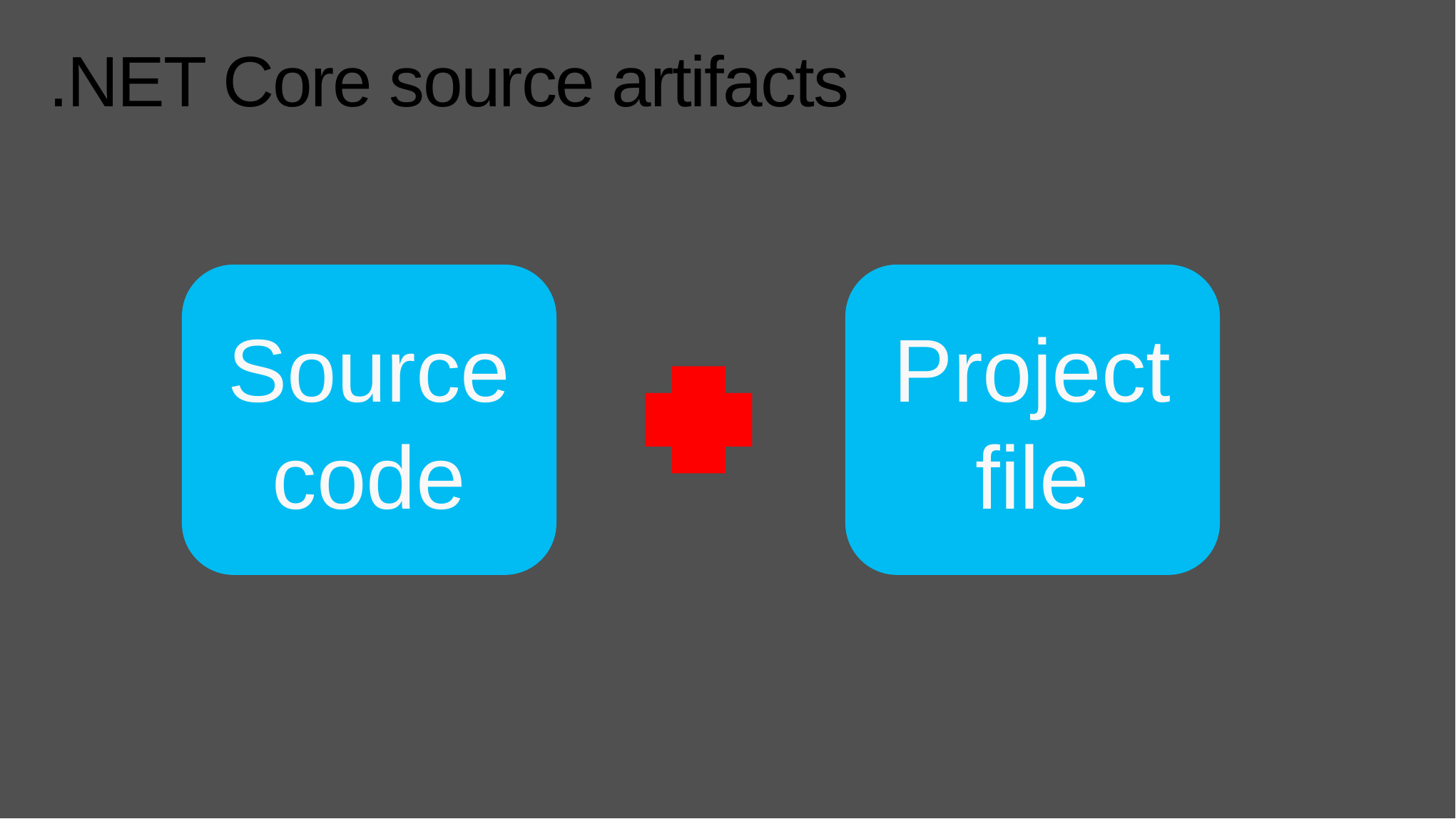

# .NET Core source artifacts
Source code
Project
file